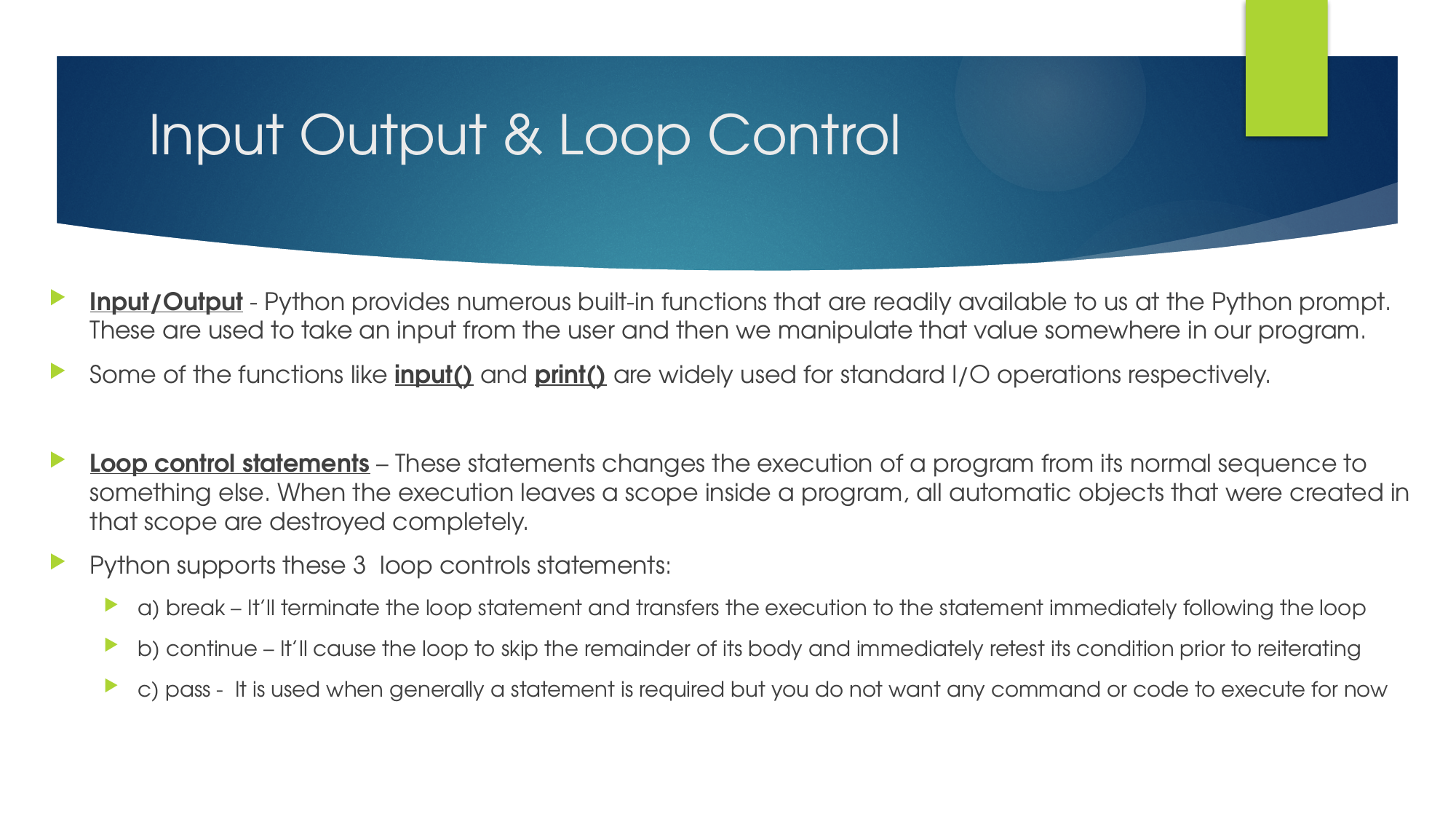

# Input Output & Loop Control
Input/Output - Python provides numerous built-in functions that are readily available to us at the Python prompt. These are used to take an input from the user and then we manipulate that value somewhere in our program.
Some of the functions like input() and print() are widely used for standard I/O operations respectively.

Loop control statements – These statements changes the execution of a program from its normal sequence to something else. When the execution leaves a scope inside a program, all automatic objects that were created in that scope are destroyed completely.
Python supports these 3  loop controls statements:
a) break – It’ll terminate the loop statement and transfers the execution to the statement immediately following the loop
b) continue – It’ll cause the loop to skip the remainder of its body and immediately retest its condition prior to reiterating
c) pass -  It is used when generally a statement is required but you do not want any command or code to execute for now